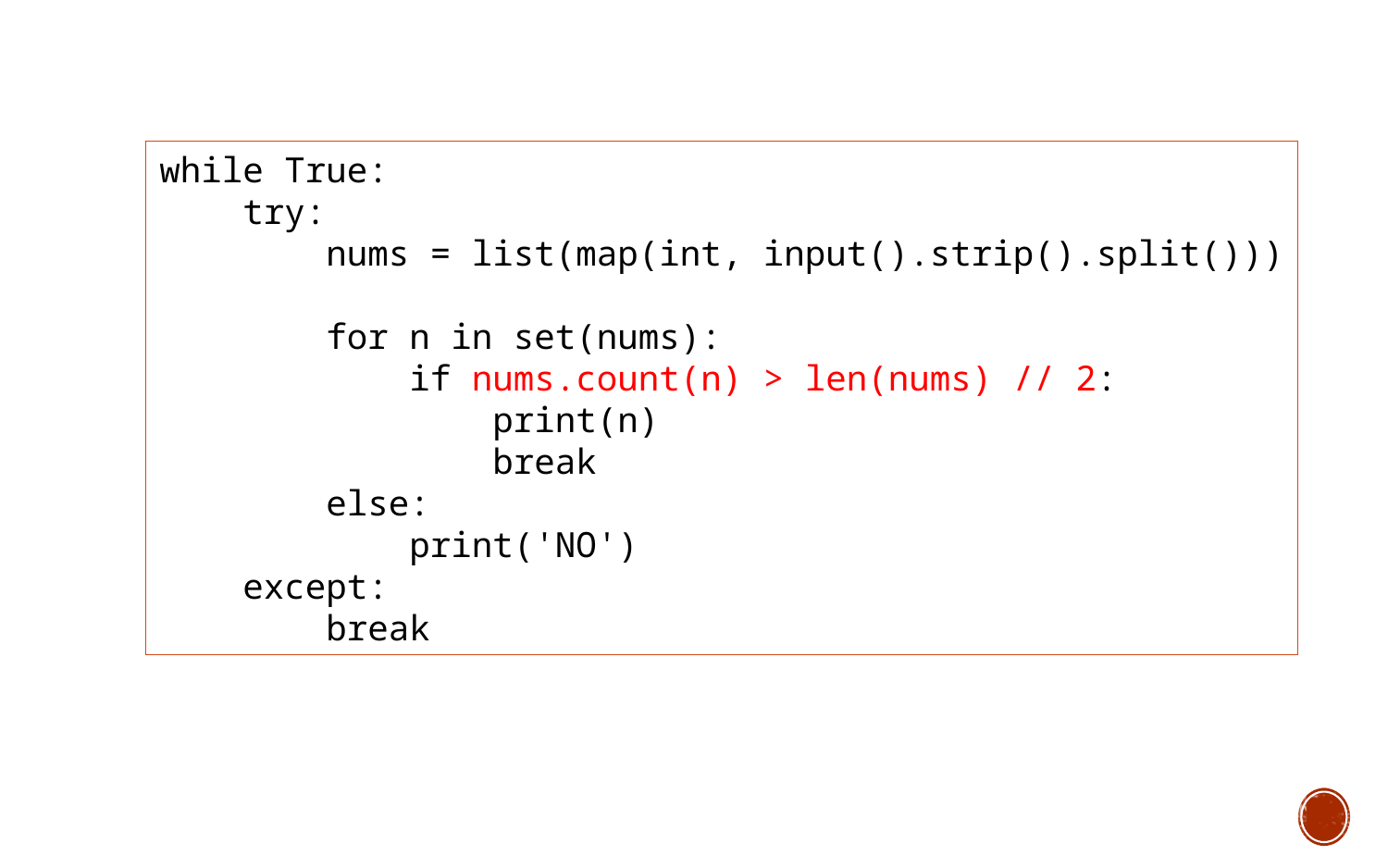

while True:
    try:
        nums = list(map(int, input().strip().split()))

        for n in set(nums):
            if nums.count(n) > len(nums) // 2:
                print(n)
                break
        else:
            print('NO')
    except:
        break